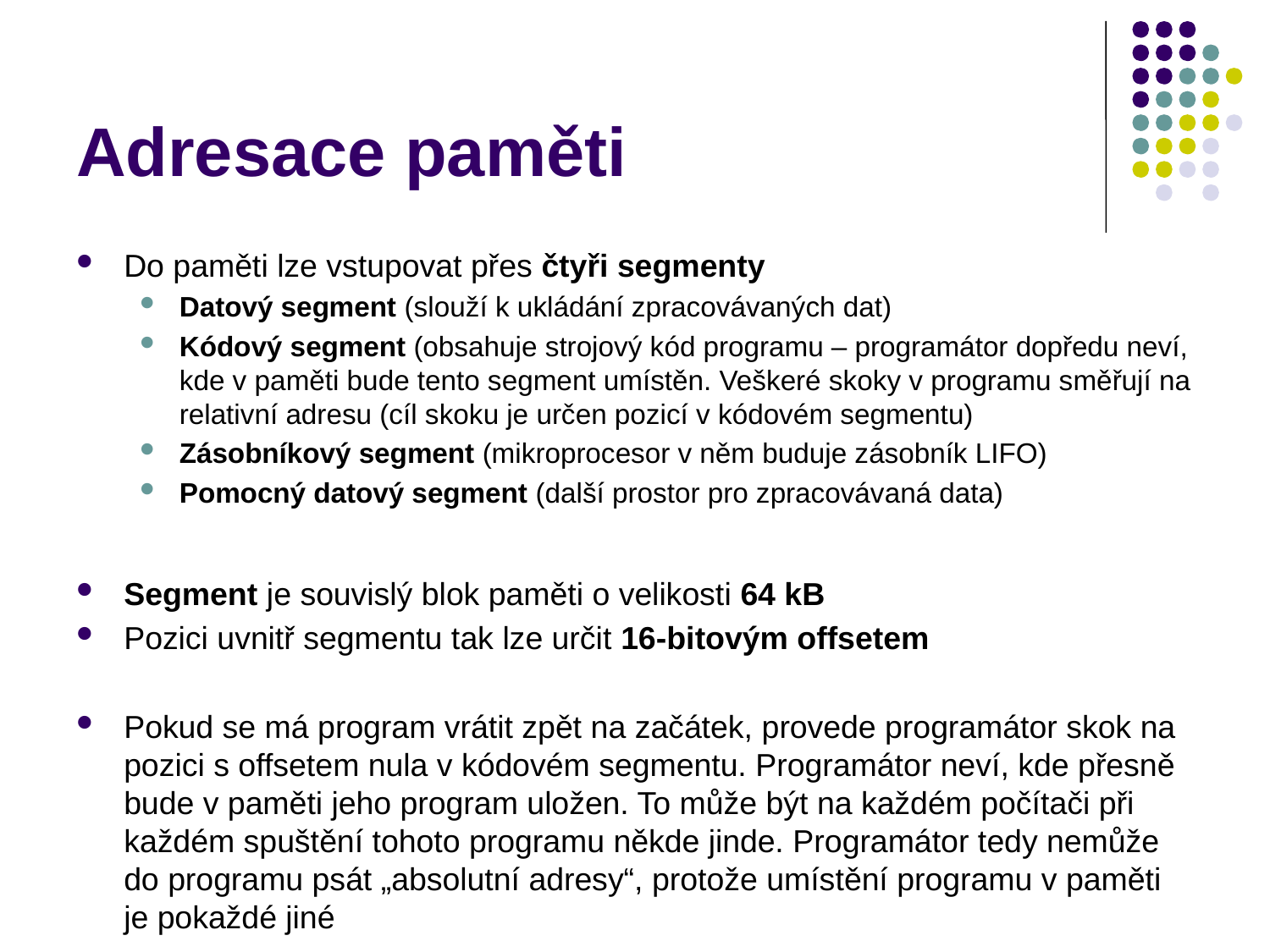

Adresace paměti
Do paměti lze vstupovat přes čtyři segmenty
Datový segment (slouží k ukládání zpracovávaných dat)
Kódový segment (obsahuje strojový kód programu – programátor dopředu neví, kde v paměti bude tento segment umístěn. Veškeré skoky v programu směřují na relativní adresu (cíl skoku je určen pozicí v kódovém segmentu)
Zásobníkový segment (mikroprocesor v něm buduje zásobník LIFO)
Pomocný datový segment (další prostor pro zpracovávaná data)

Segment je souvislý blok paměti o velikosti 64 kB
Pozici uvnitř segmentu tak lze určit 16-bitovým offsetem

Pokud se má program vrátit zpět na začátek, provede programátor skok na pozici s offsetem nula v kódovém segmentu. Programátor neví, kde přesně bude v paměti jeho program uložen. To může být na každém počítači při každém spuštění tohoto programu někde jinde. Programátor tedy nemůže do programu psát „absolutní adresy“, protože umístění programu v paměti je pokaždé jiné